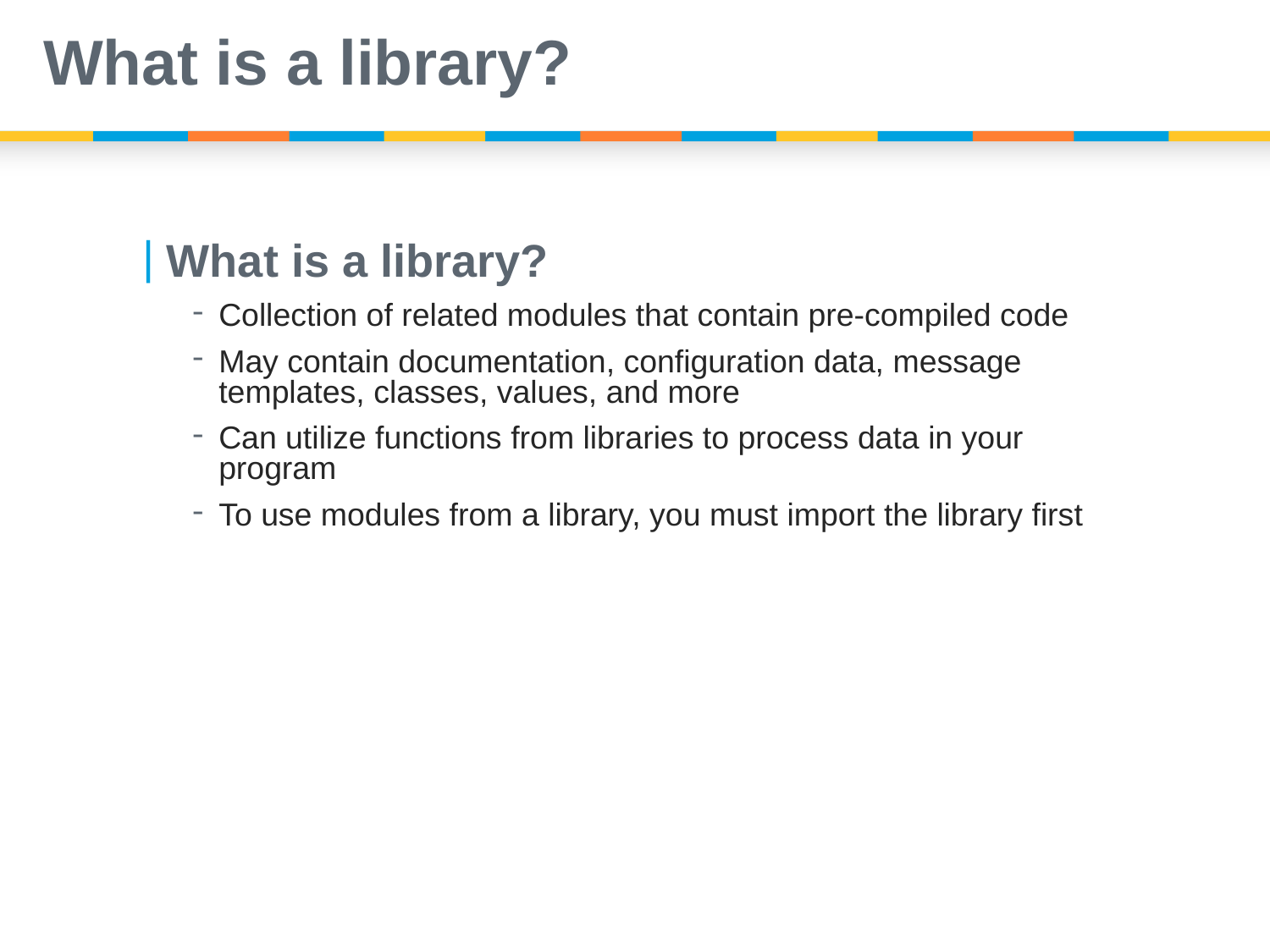

# What is a library?
What is a library?
Collection of related modules that contain pre-compiled code
May contain documentation, configuration data, message templates, classes, values, and more
Can utilize functions from libraries to process data in your program
To use modules from a library, you must import the library first